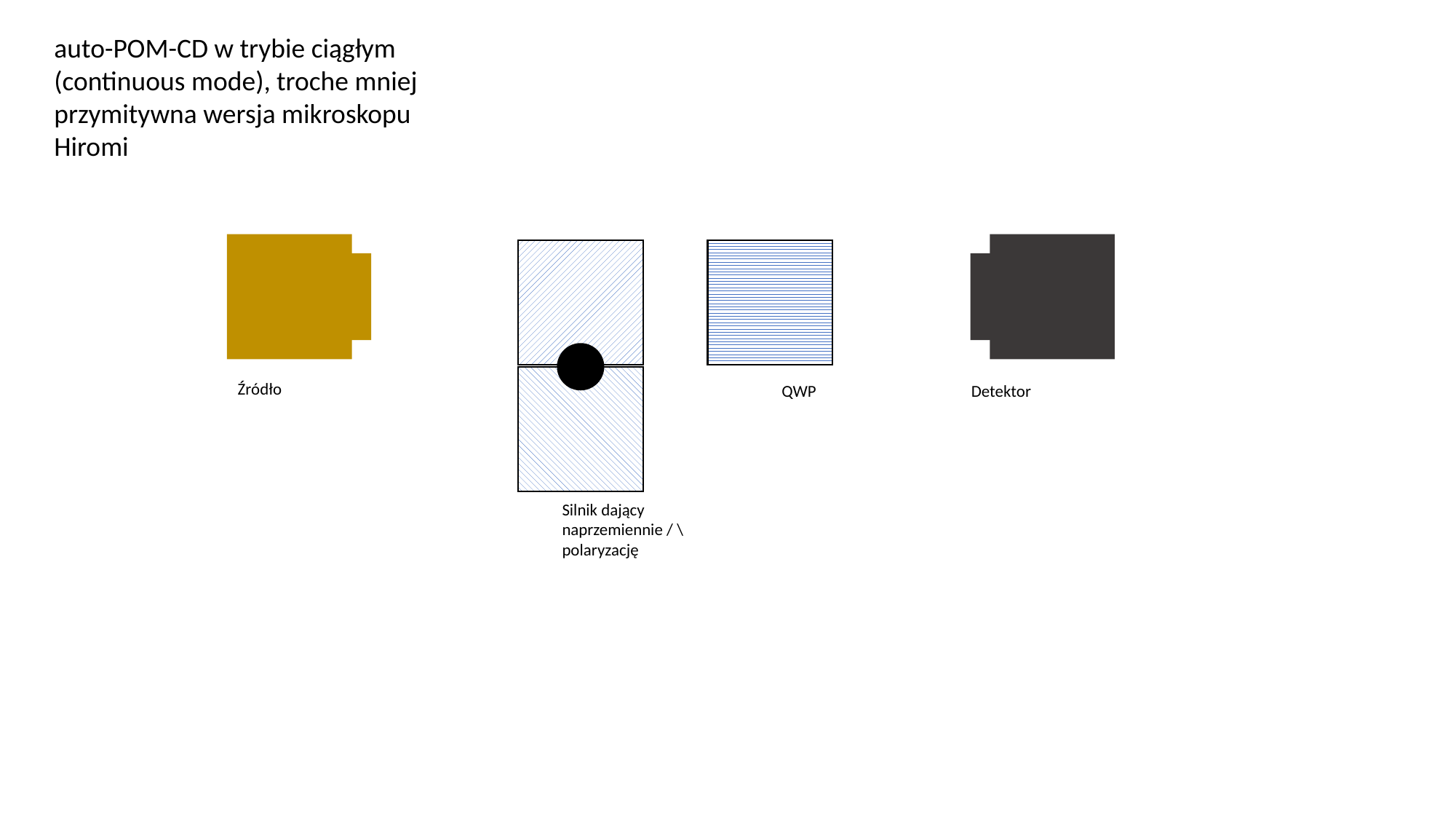

auto-POM-CD w trybie ciągłym (continuous mode), troche mniej przymitywna wersja mikroskopu Hiromi

Źródło
QWP
Detektor
Silnik dający naprzemiennie / \ polaryzację